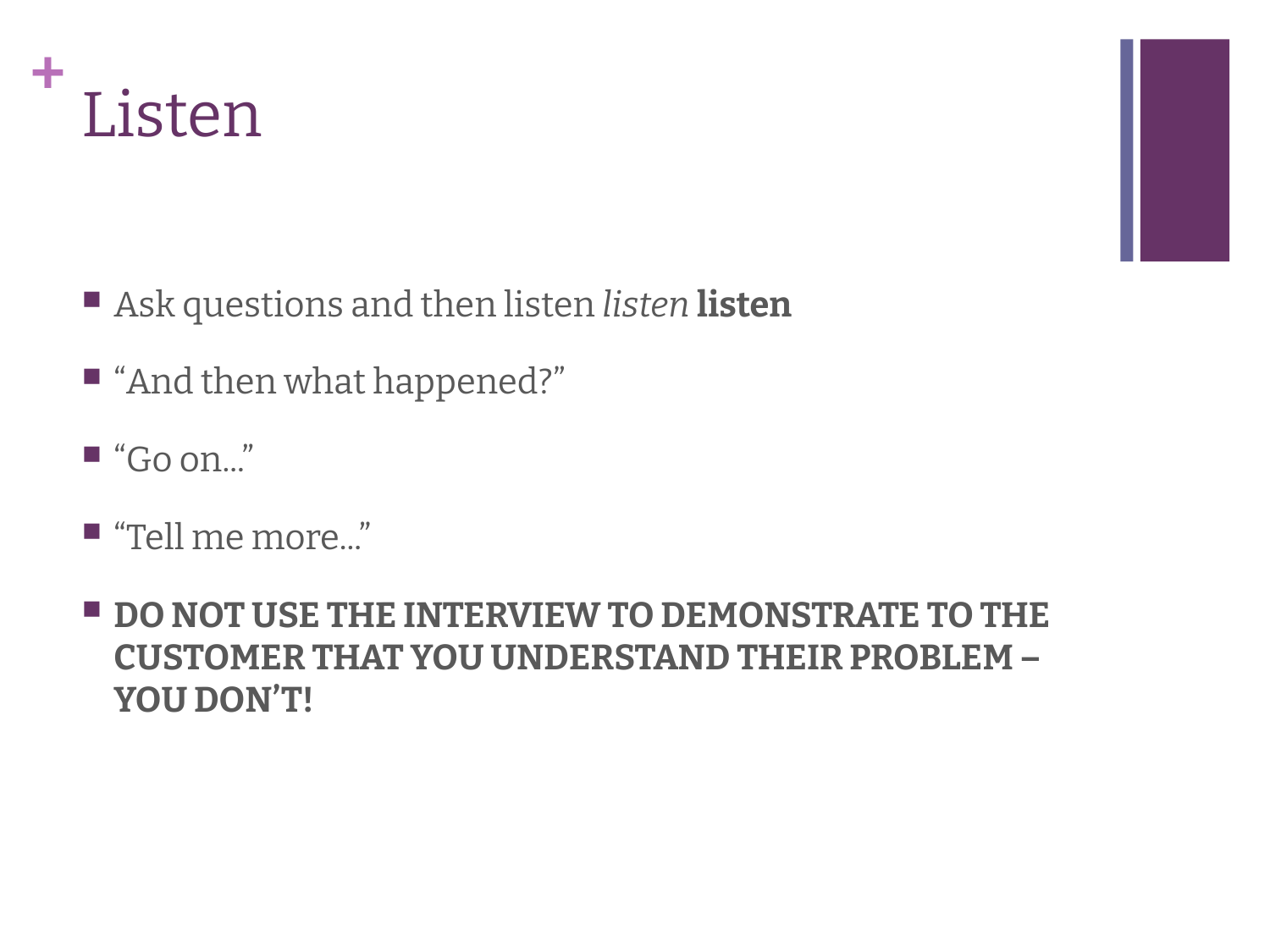

# Listen
Ask questions and then listen listen listen
“And then what happened?”
“Go on...”
“Tell me more...”
DO NOT USE THE INTERVIEW TO DEMONSTRATE TO THE CUSTOMER THAT YOU UNDERSTAND THEIR PROBLEM – YOU DON’T!